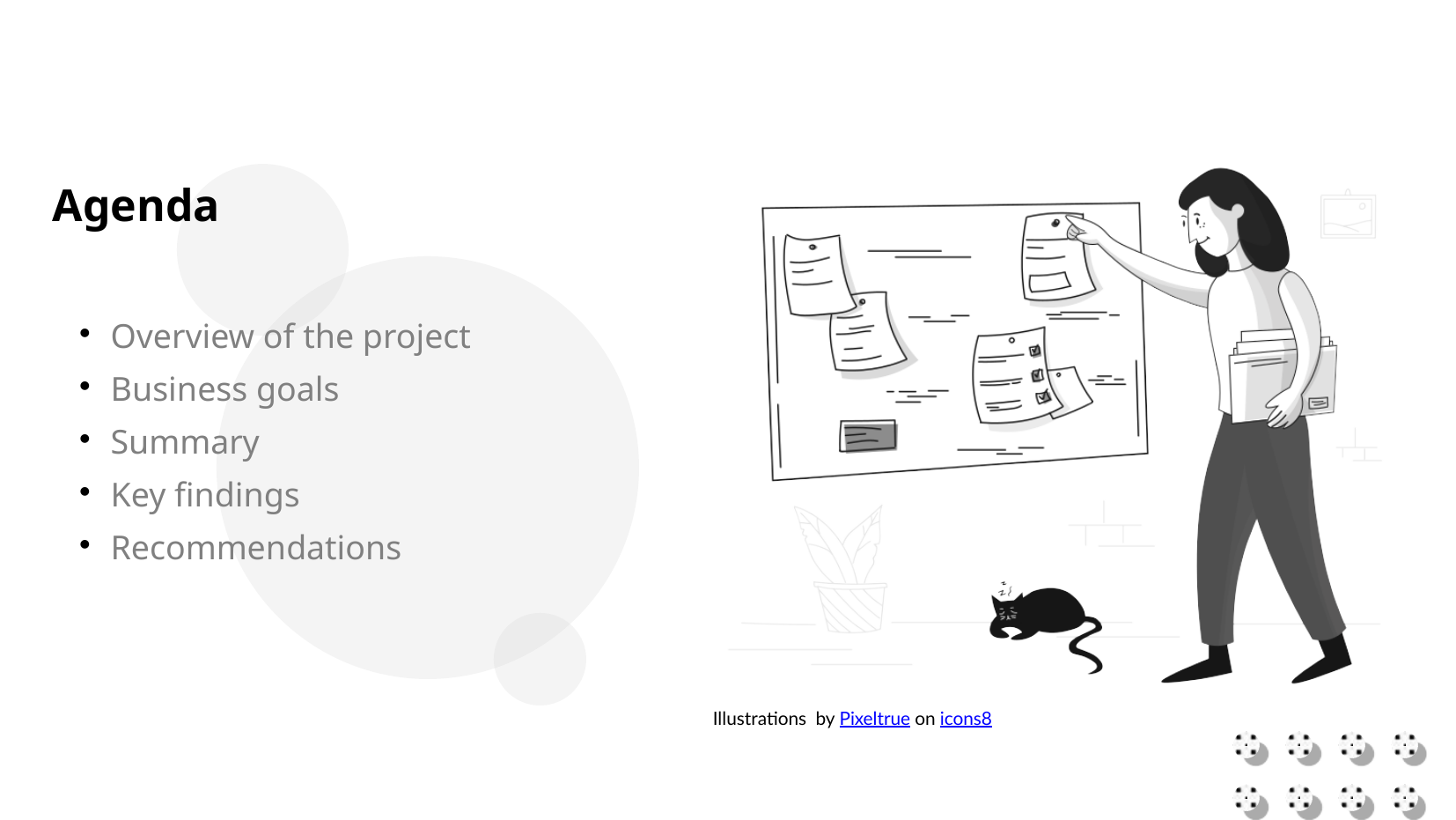

Agenda
Overview of the project
Business goals
Summary
Key findings
Recommendations